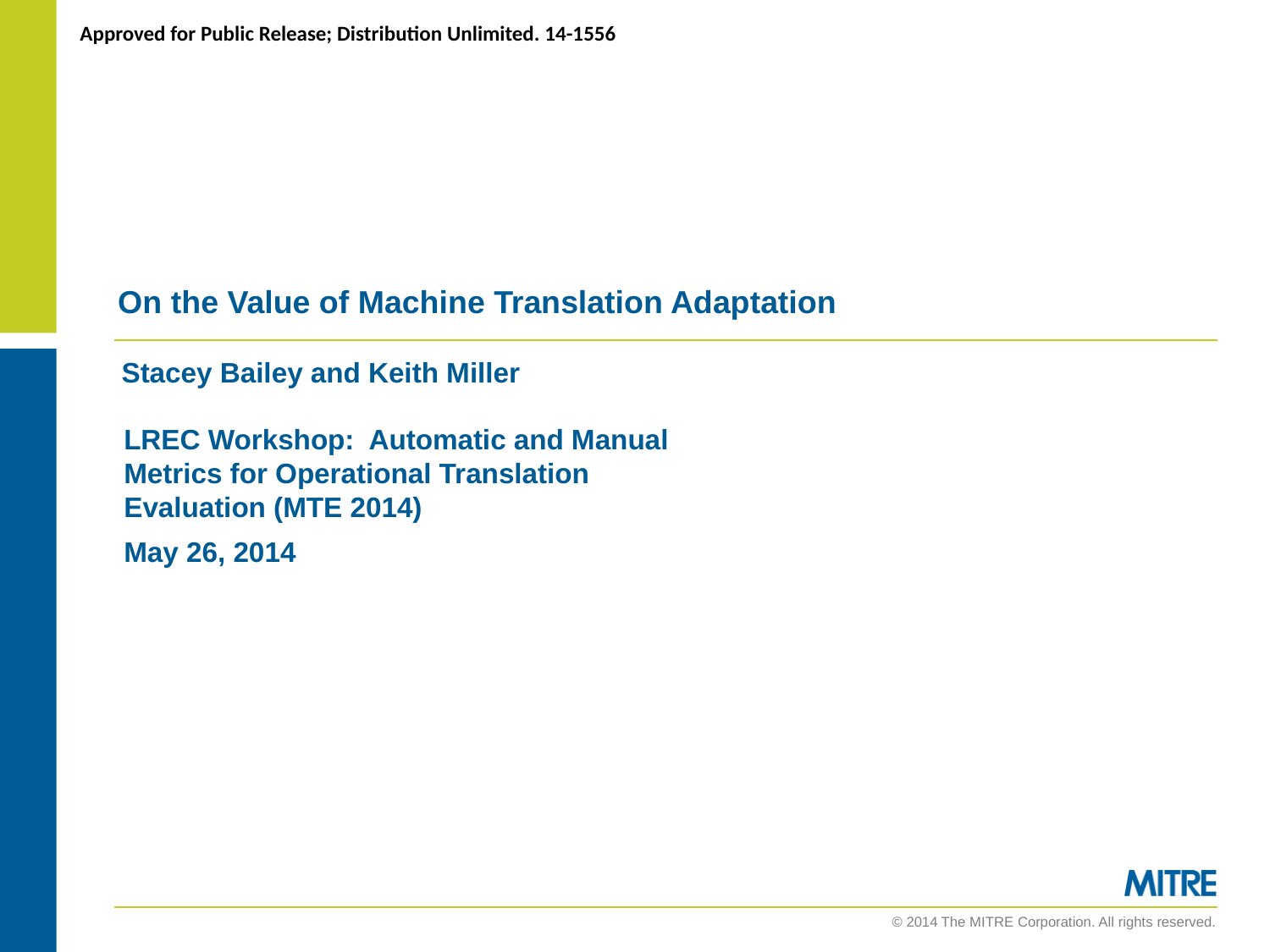

Approved for Public Release; Distribution Unlimited. 14-1556
# On the Value of Machine Translation Adaptation
Stacey Bailey and Keith Miller
LREC Workshop:  Automatic and Manual Metrics for Operational Translation Evaluation (MTE 2014)
May 26, 2014